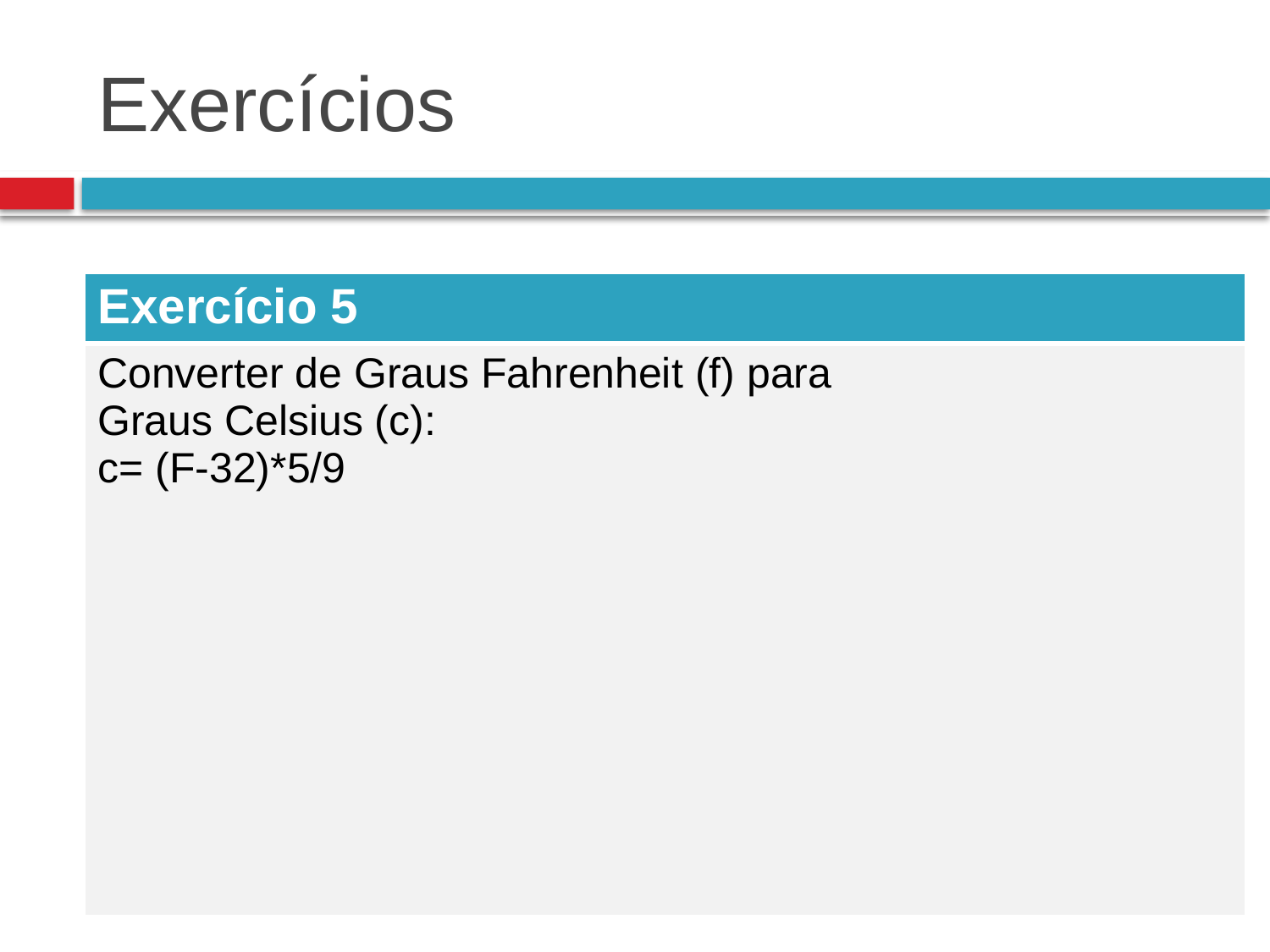

# Exercícios
| Exercício 5 |
| --- |
| Converter de Graus Fahrenheit (f) para Graus Celsius (c): c= (F-32)\*5/9 |